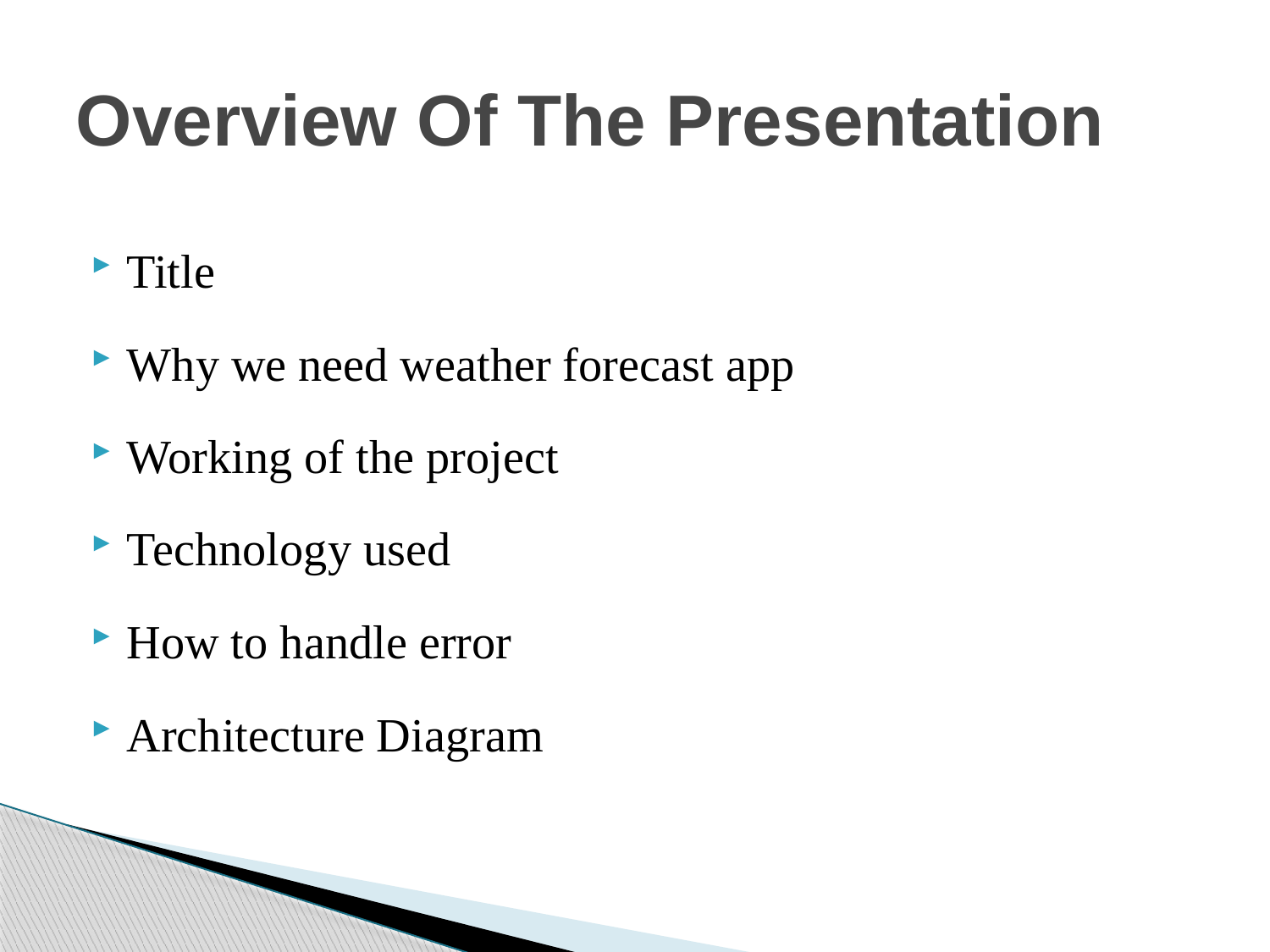

# Overview Of The Presentation
Title
Why we need weather forecast app
Working of the project
Technology used
How to handle error
Architecture Diagram